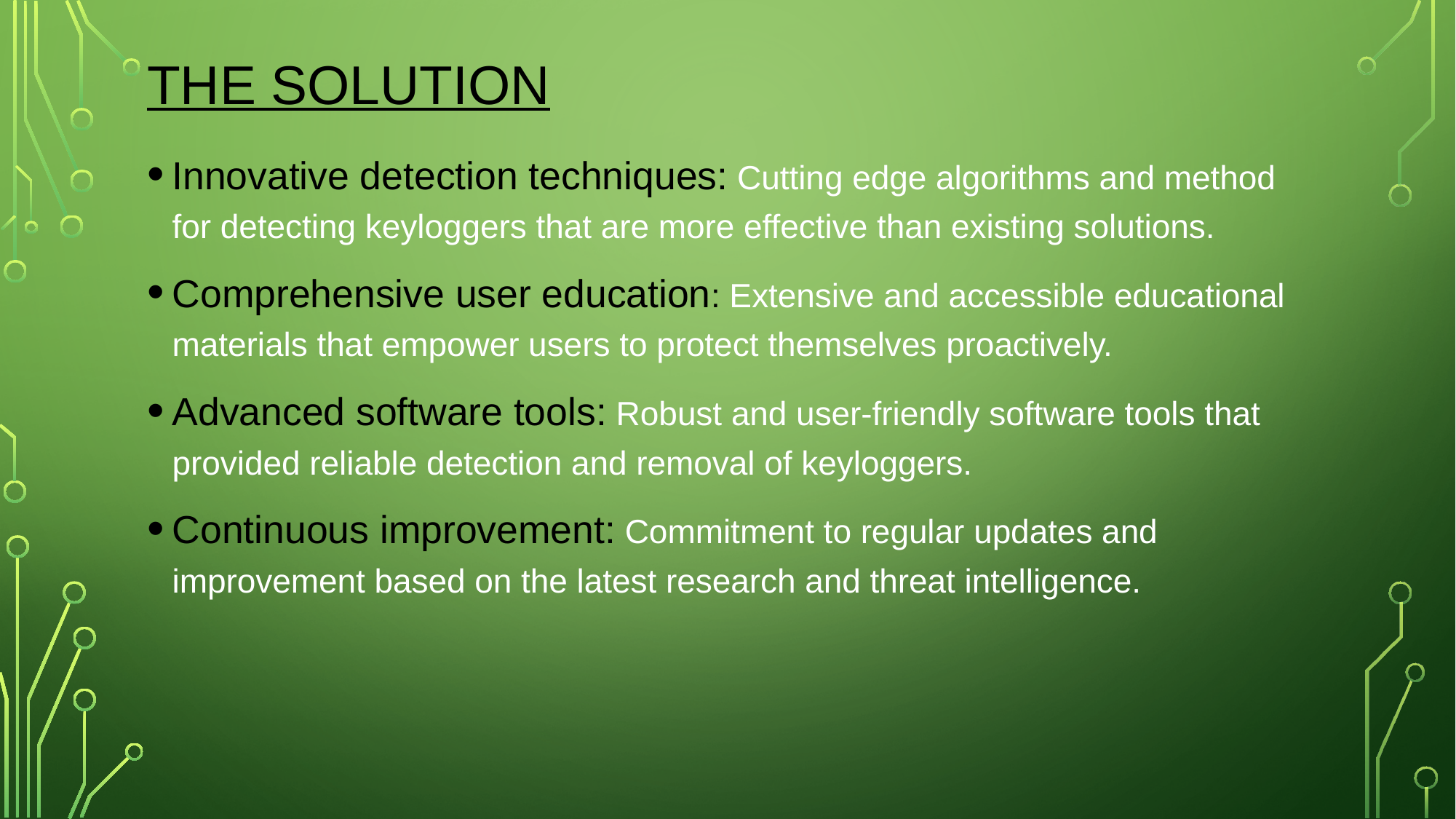

# The solution
Innovative detection techniques: Cutting edge algorithms and method for detecting keyloggers that are more effective than existing solutions.
Comprehensive user education: Extensive and accessible educational materials that empower users to protect themselves proactively.
Advanced software tools: Robust and user-friendly software tools that provided reliable detection and removal of keyloggers.
Continuous improvement: Commitment to regular updates and improvement based on the latest research and threat intelligence.